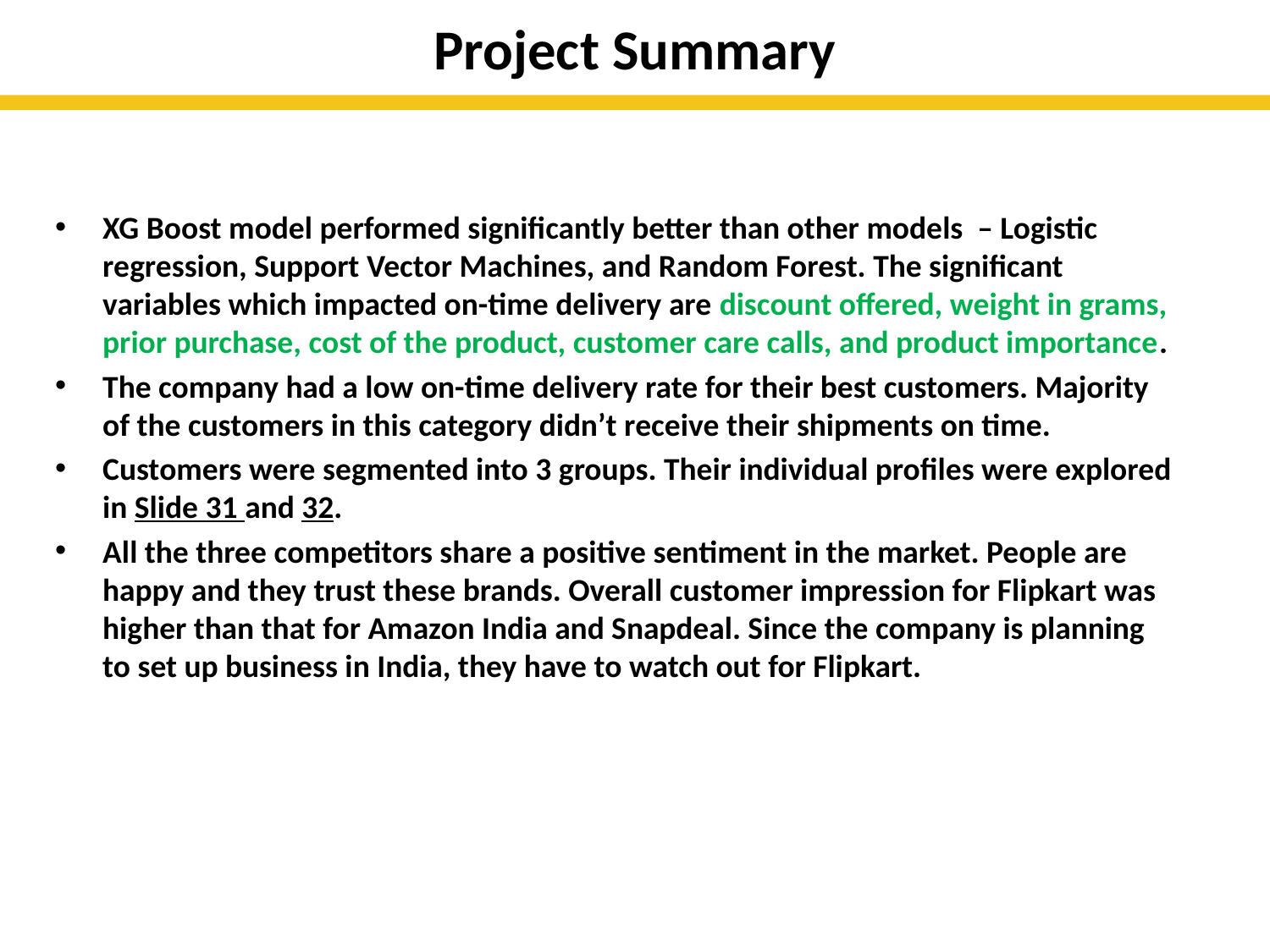

# Project Summary

XG Boost model performed significantly better than other models  – Logistic regression, Support Vector Machines, and Random Forest. The significant variables which impacted on-time delivery are discount offered, weight in grams, prior purchase, cost of the product, customer care calls, and product importance.
The company had a low on-time delivery rate for their best customers. Majority of the customers in this category didn’t receive their shipments on time.
Customers were segmented into 3 groups. Their individual profiles were explored in Slide 31 and 32.
All the three competitors share a positive sentiment in the market. People are happy and they trust these brands. Overall customer impression for Flipkart was higher than that for Amazon India and Snapdeal. Since the company is planning to set up business in India, they have to watch out for Flipkart.